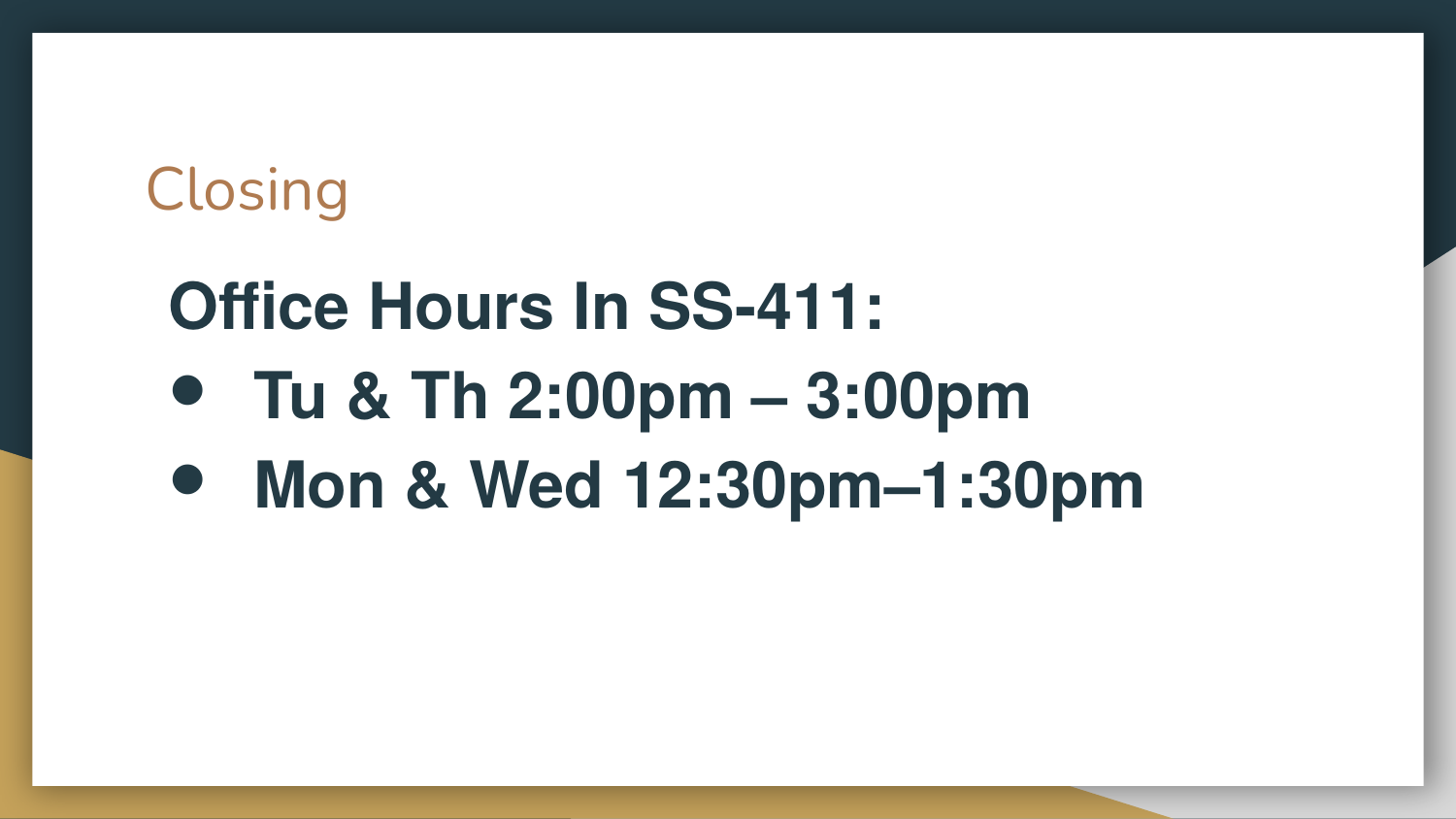

# Closing
Office Hours In SS-411:
  Tu & Th 2:00pm – 3:00pm
  Mon & Wed 12:30pm–1:30pm